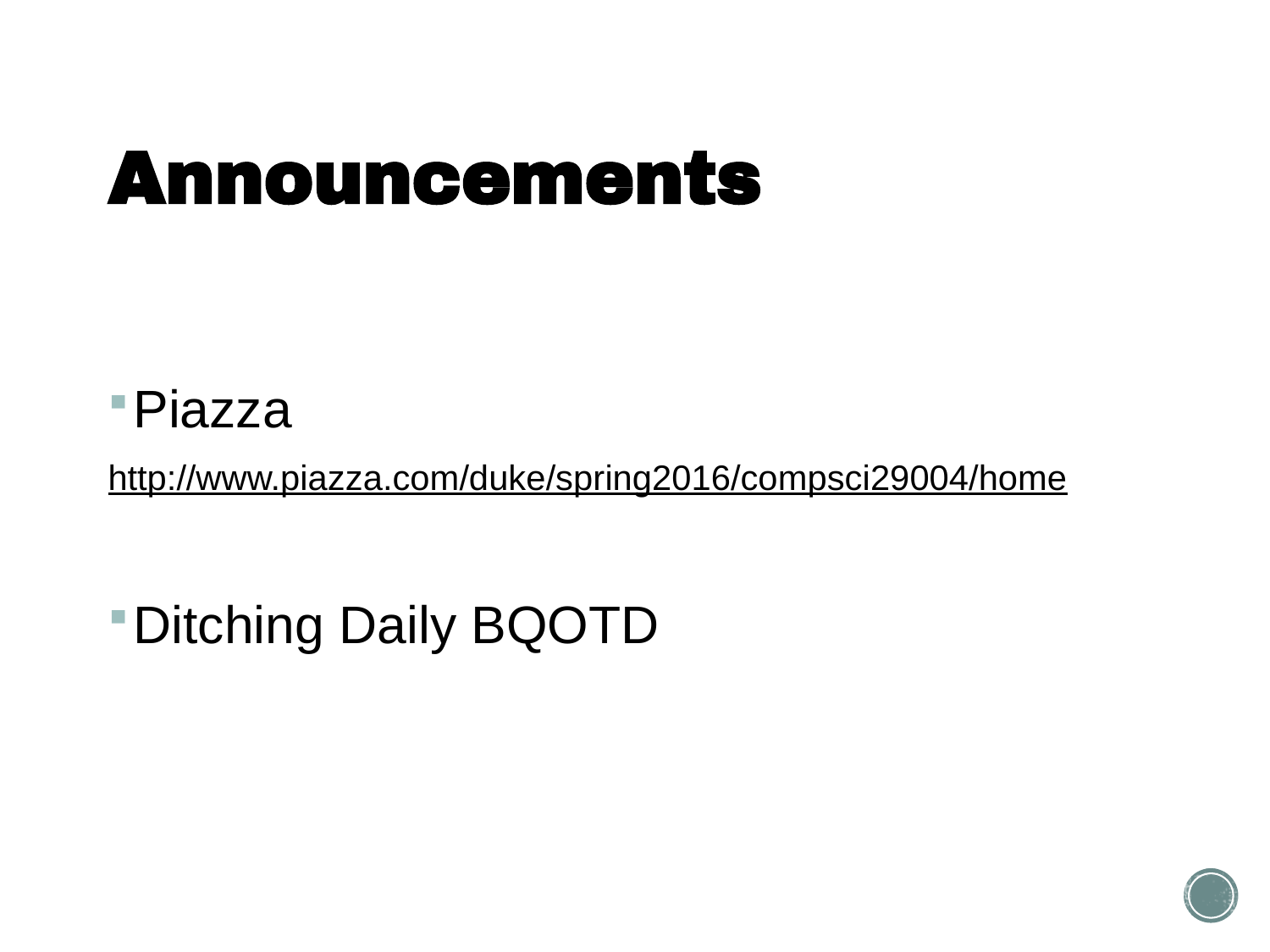

# Announcements

Piazza
http://www.piazza.com/duke/spring2016/compsci29004/home

Ditching Daily BQOTD